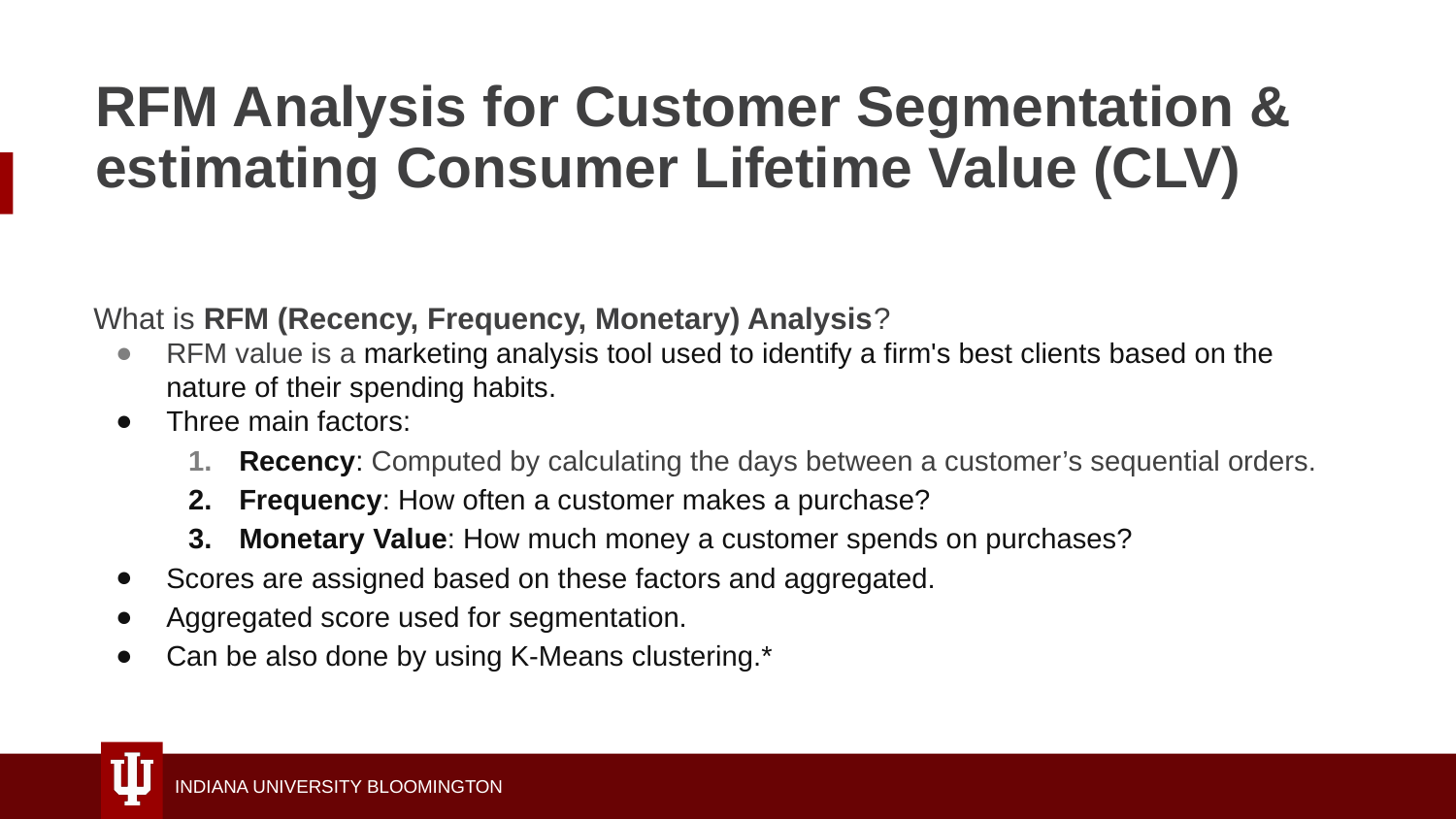

# RFM Analysis for Customer Segmentation & estimating Consumer Lifetime Value (CLV)

What is RFM (Recency, Frequency, Monetary) Analysis?
RFM value is a marketing analysis tool used to identify a firm's best clients based on the nature of their spending habits.
Three main factors:
Recency: Computed by calculating the days between a customer’s sequential orders.
Frequency: How often a customer makes a purchase?
Monetary Value: How much money a customer spends on purchases?
Scores are assigned based on these factors and aggregated.
Aggregated score used for segmentation.
Can be also done by using K-Means clustering.*